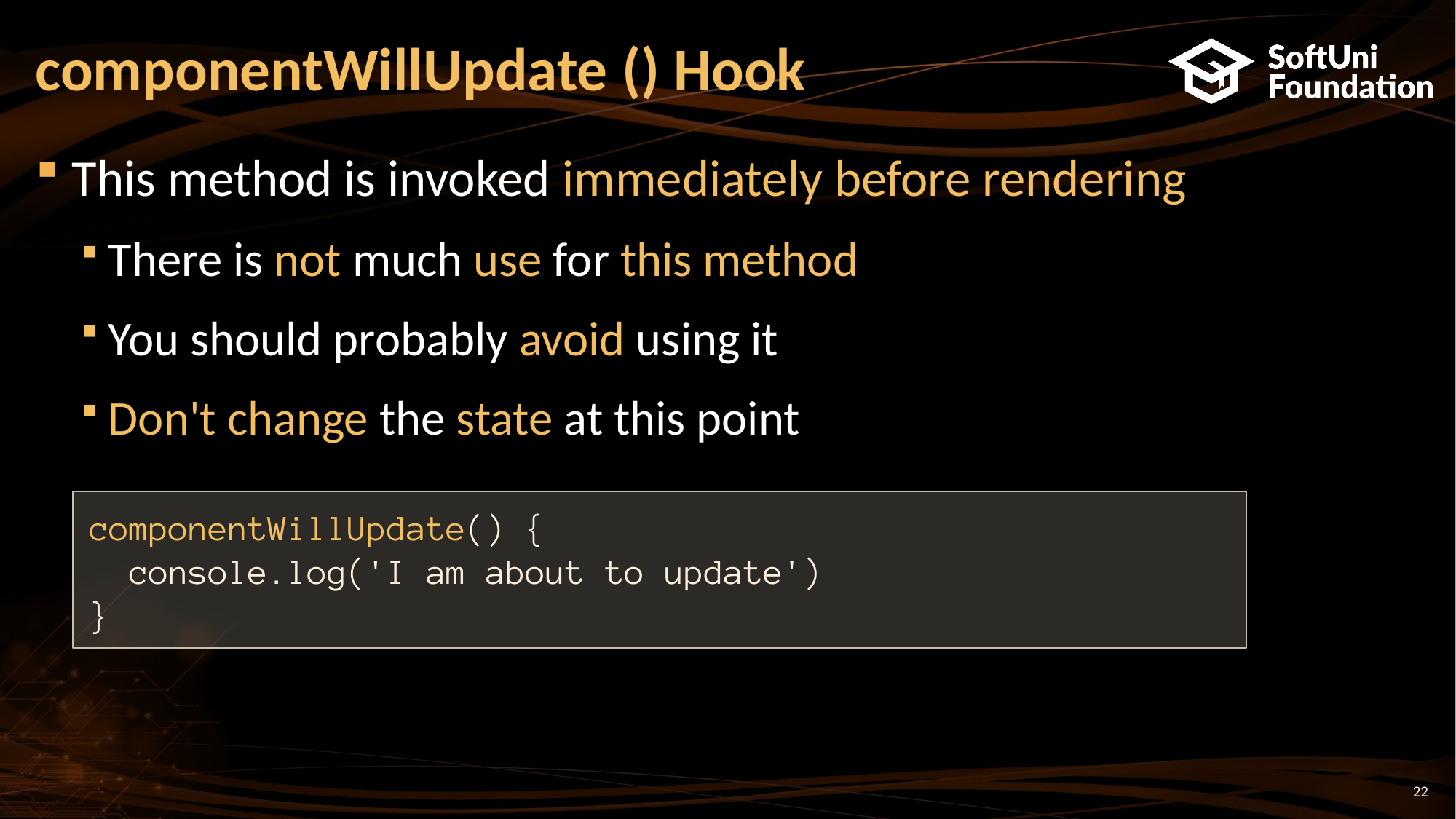

# componentWillUpdate () Hook
This method is invoked immediately before rendering
There is not much use for this method
You should probably avoid using it
Don't change the state at this point
componentWillUpdate() {
  console.log('I am about to update')
}
22